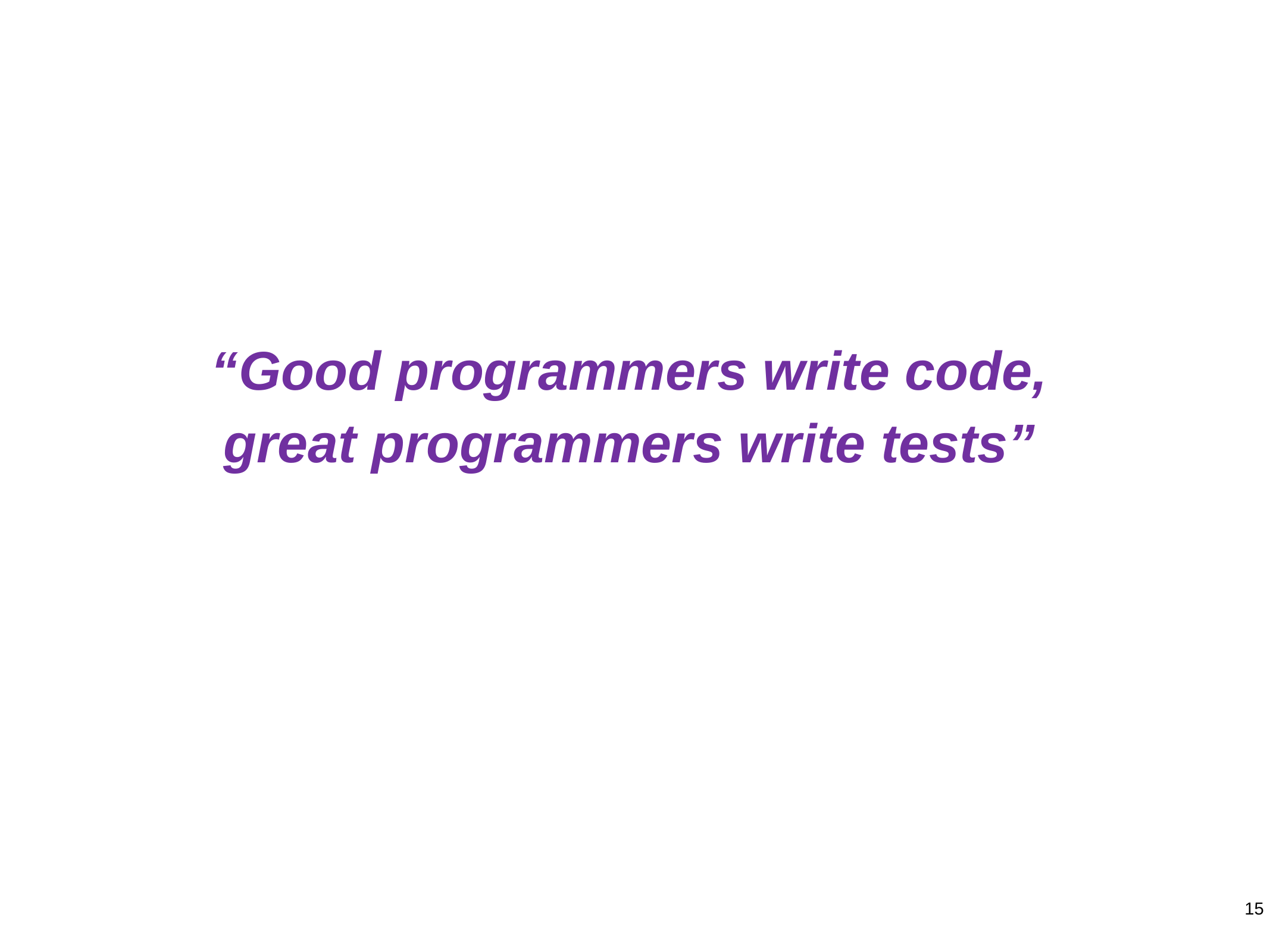

“Good programmers write code,
great programmers write tests”

15